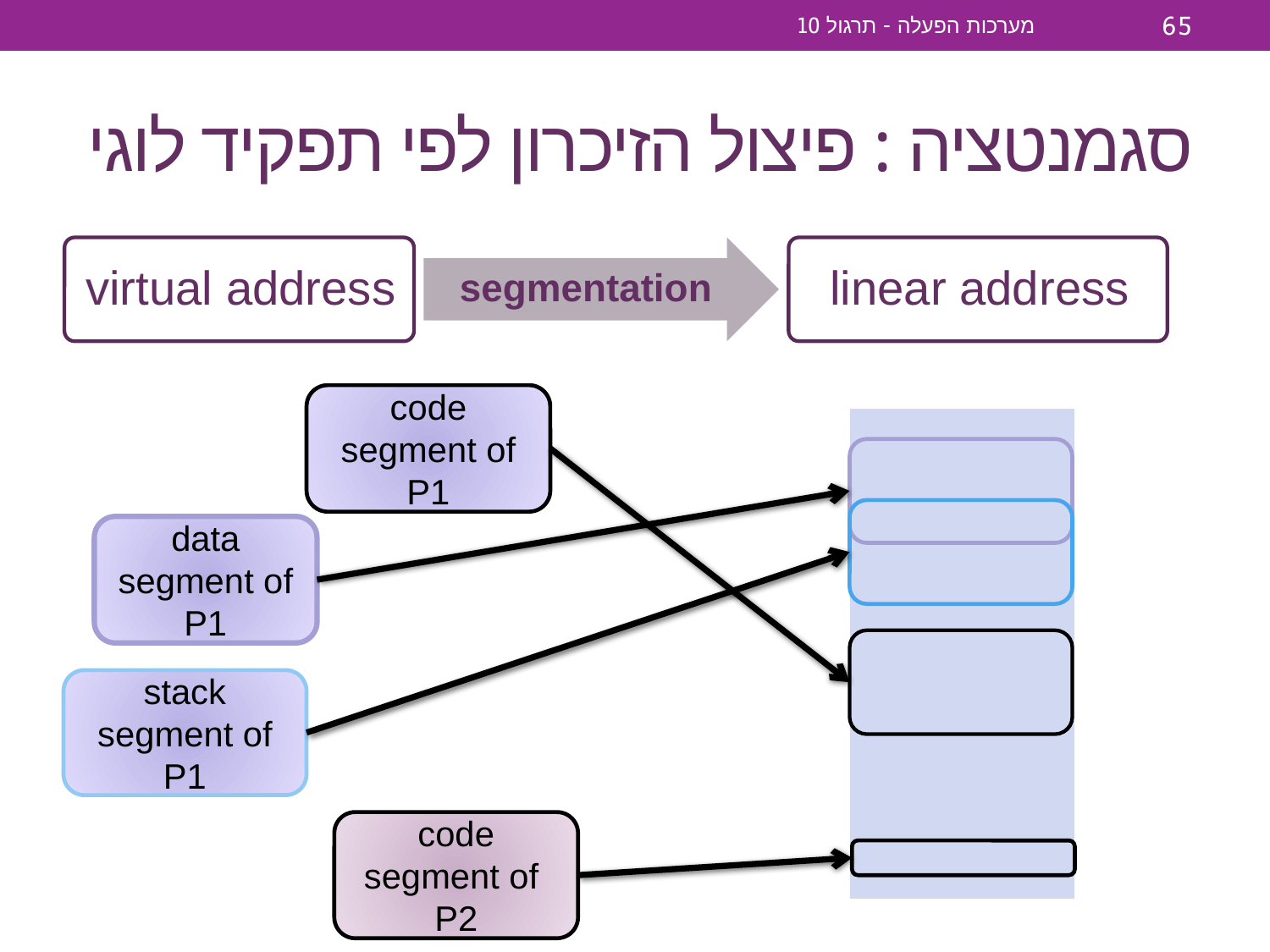

מערכות הפעלה - תרגול 10
65
# סגמנטציה : פיצול הזיכרון לפי תפקיד לוגי

virtual address
segmentation
linear address
code segment of P1
|  |
| --- |

data segment of P1

stack segment of P1
code segment of
P2